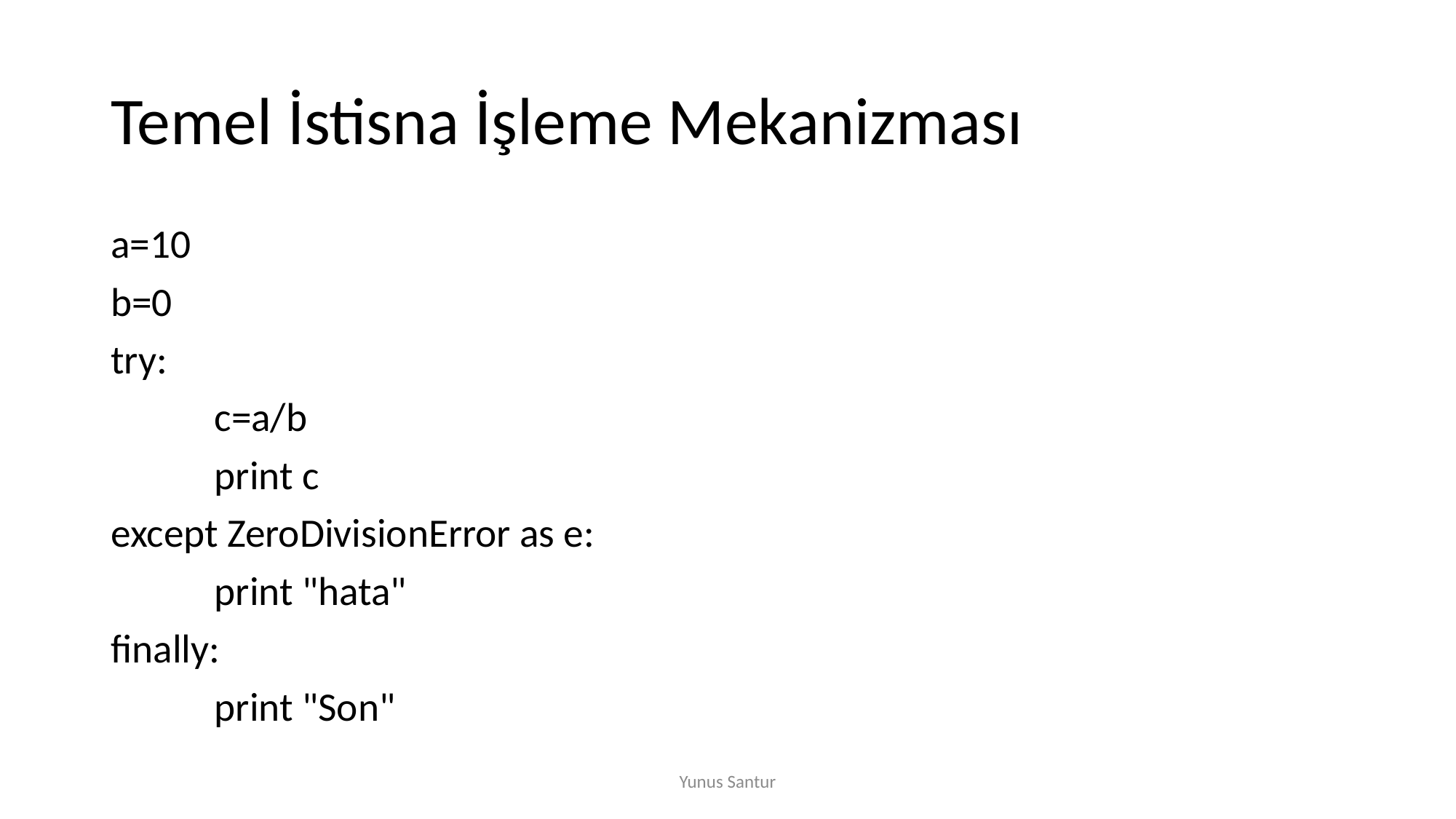

# Temel İstisna İşleme Mekanizması
a=10
b=0
try:
	c=a/b
	print c
except ZeroDivisionError as e:
	print "hata"
finally:
	print "Son"
Yunus Santur